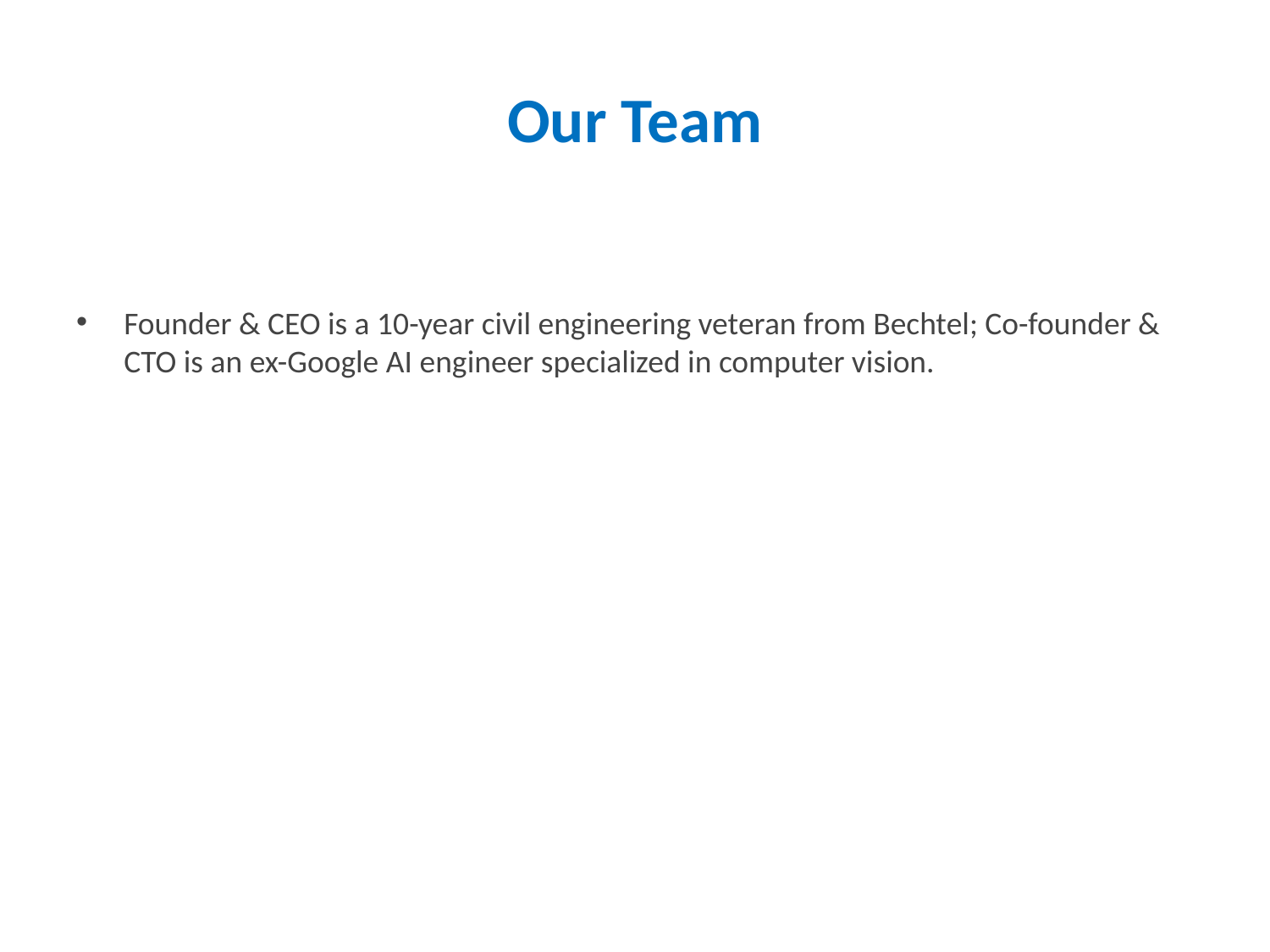

# Our Team

Founder & CEO is a 10-year civil engineering veteran from Bechtel; Co-founder & CTO is an ex-Google AI engineer specialized in computer vision.